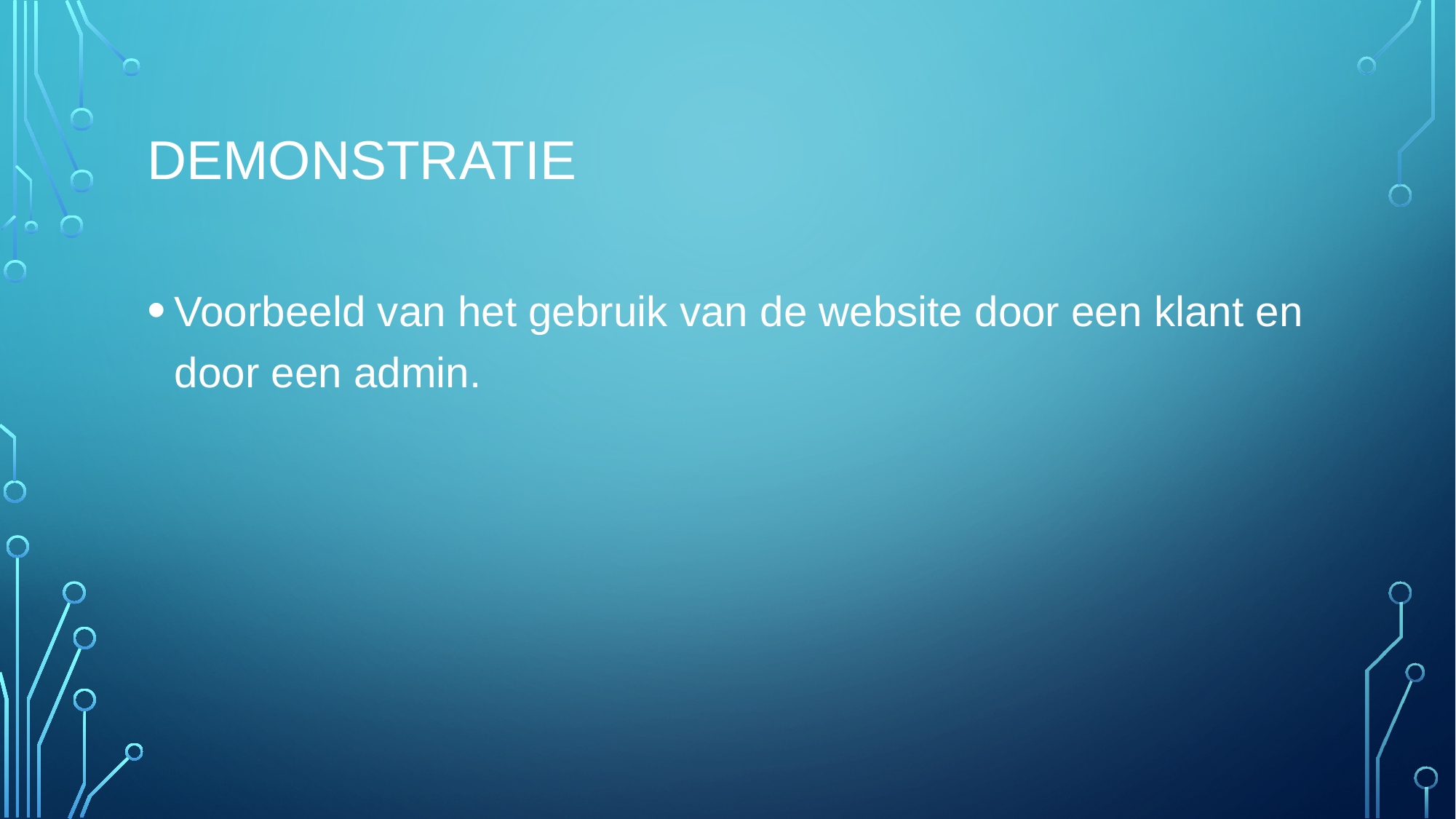

# Demonstratie
Voorbeeld van het gebruik van de website door een klant en door een admin.